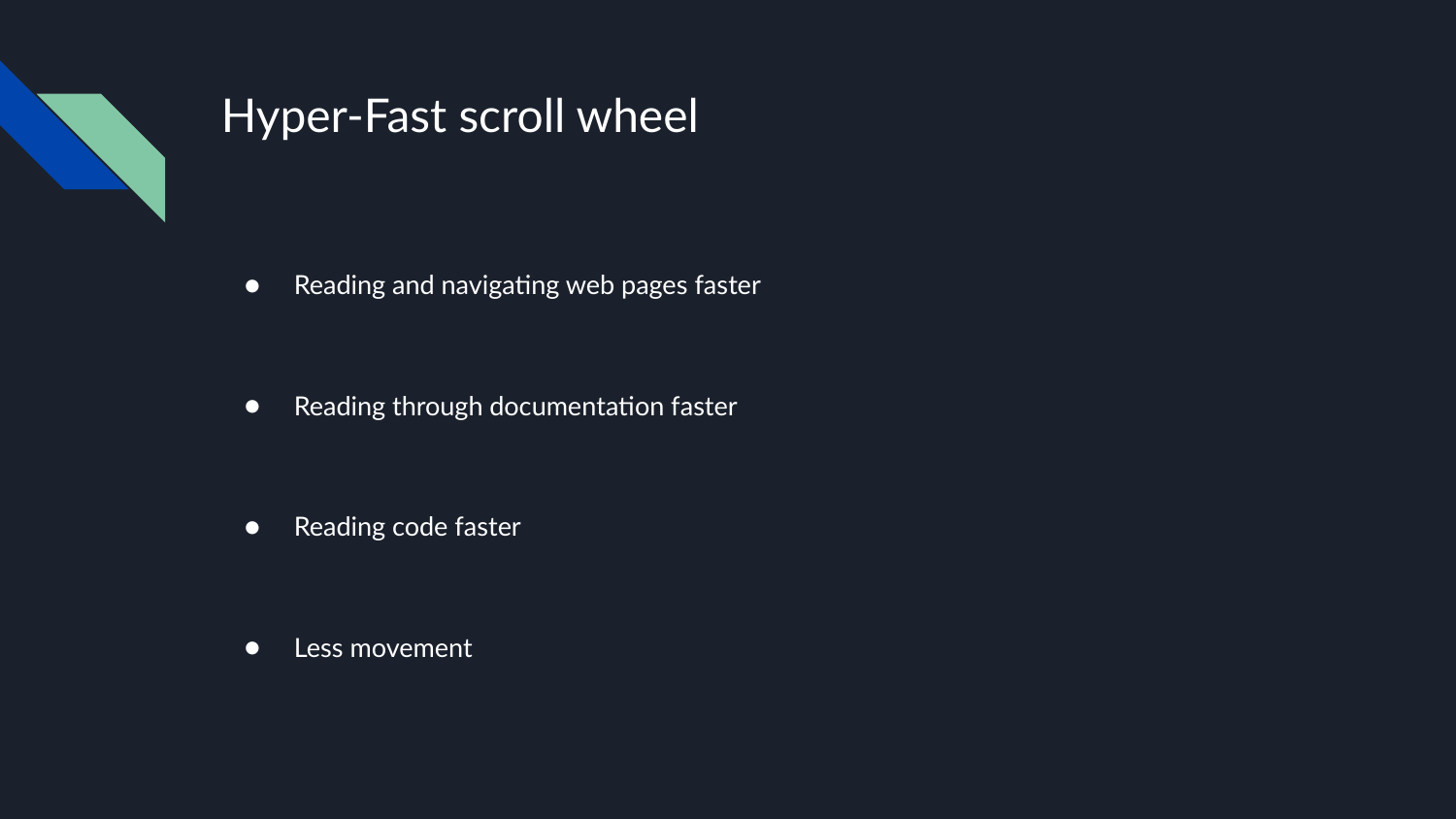

# Hyper-Fast scroll wheel

Reading and navigating web pages faster

Reading through documentation faster

Reading code faster

Less movement